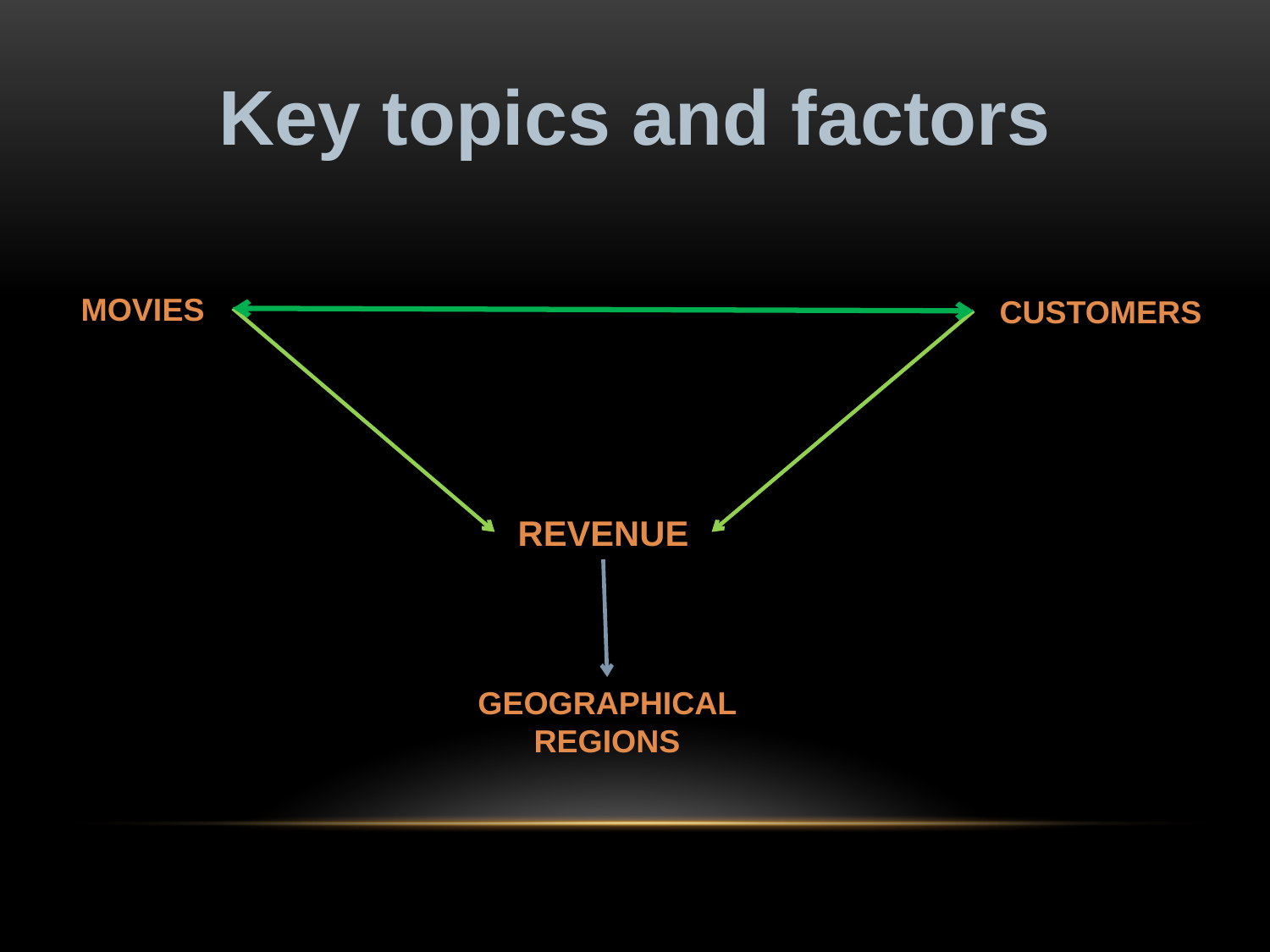

Key topics and factors
MOVIES
CUSTOMERS
REVENUE
GEOGRAPHICAL REGIONS